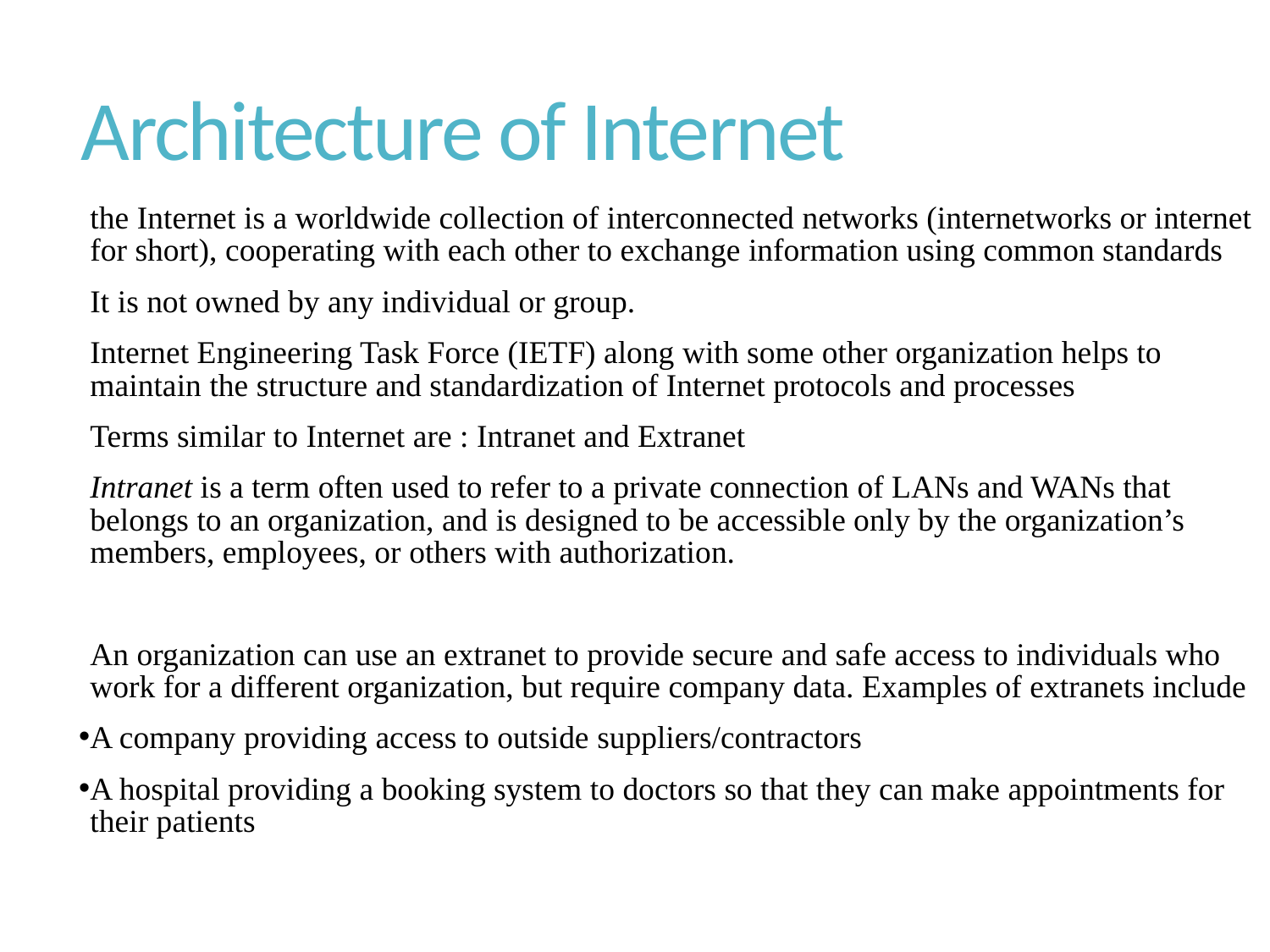

# Architecture of Internet
the Internet is a worldwide collection of interconnected networks (internetworks or internet for short), cooperating with each other to exchange information using common standards
It is not owned by any individual or group.
Internet Engineering Task Force (IETF) along with some other organization helps to maintain the structure and standardization of Internet protocols and processes
Terms similar to Internet are : Intranet and Extranet
Intranet is a term often used to refer to a private connection of LANs and WANs that belongs to an organization, and is designed to be accessible only by the organization’s members, employees, or others with authorization.

An organization can use an extranet to provide secure and safe access to individuals who work for a different organization, but require company data. Examples of extranets include
A company providing access to outside suppliers/contractors
A hospital providing a booking system to doctors so that they can make appointments for their patients